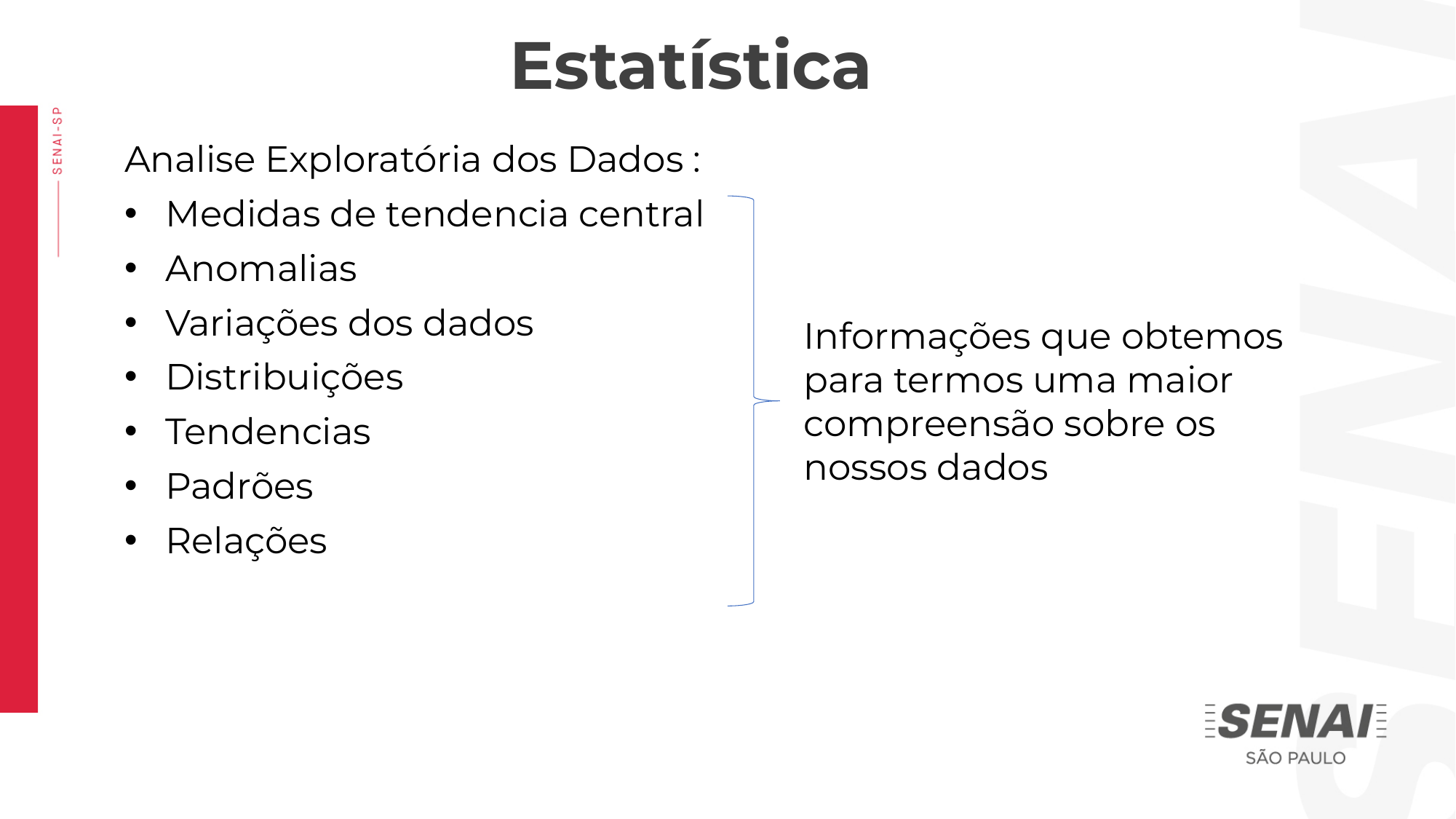

Estatística
Analise Exploratória dos Dados :
Medidas de tendencia central
Anomalias
Variações dos dados
Distribuições
Tendencias
Padrões
Relações

Informações que obtemos para termos uma maior compreensão sobre os nossos dados